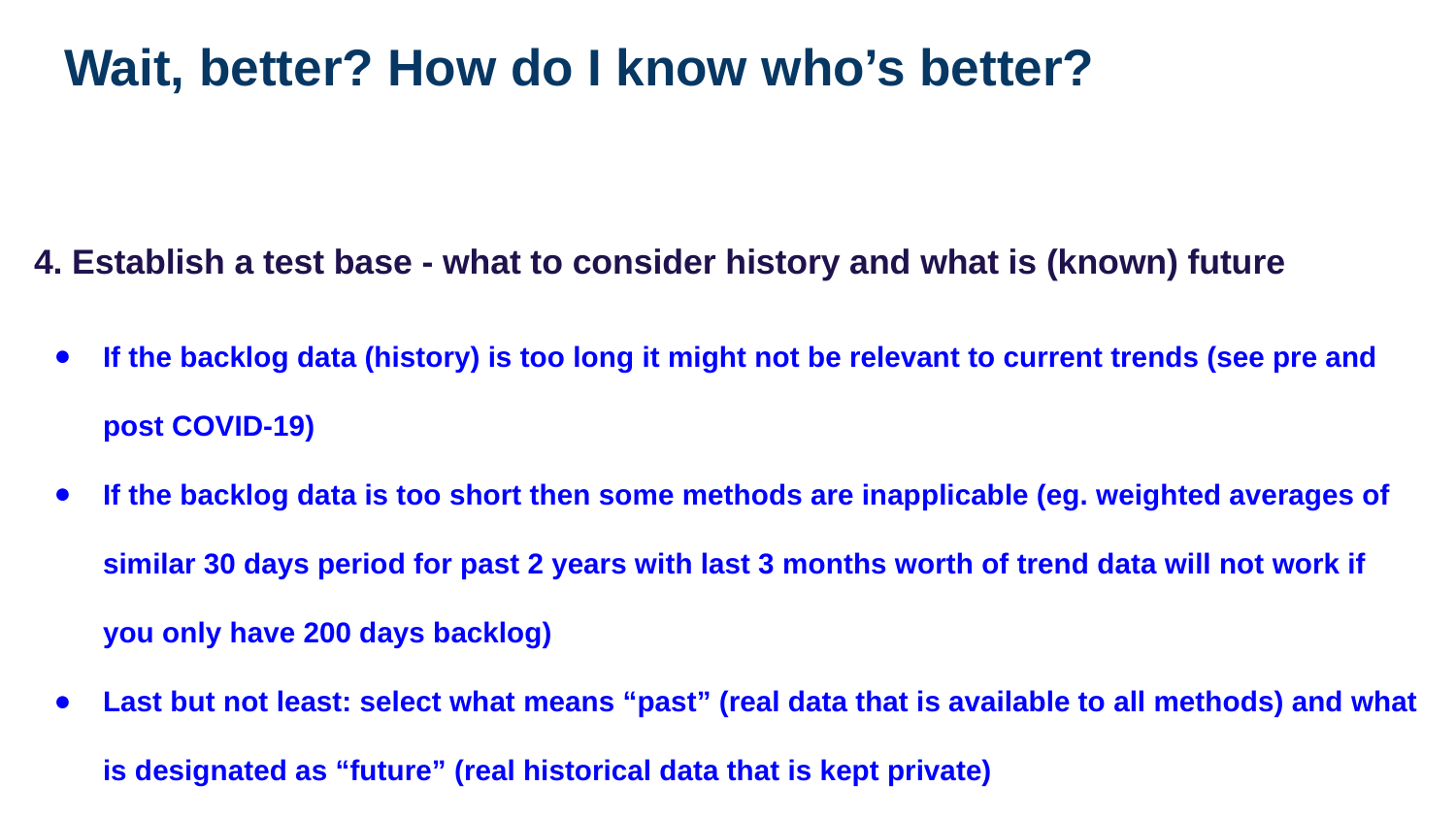

# Wait, better? How do I know who’s better?
4. Establish a test base - what to consider history and what is (known) future
If the backlog data (history) is too long it might not be relevant to current trends (see pre and post COVID-19)
If the backlog data is too short then some methods are inapplicable (eg. weighted averages of similar 30 days period for past 2 years with last 3 months worth of trend data will not work if you only have 200 days backlog)
Last but not least: select what means “past” (real data that is available to all methods) and what is designated as “future” (real historical data that is kept private)